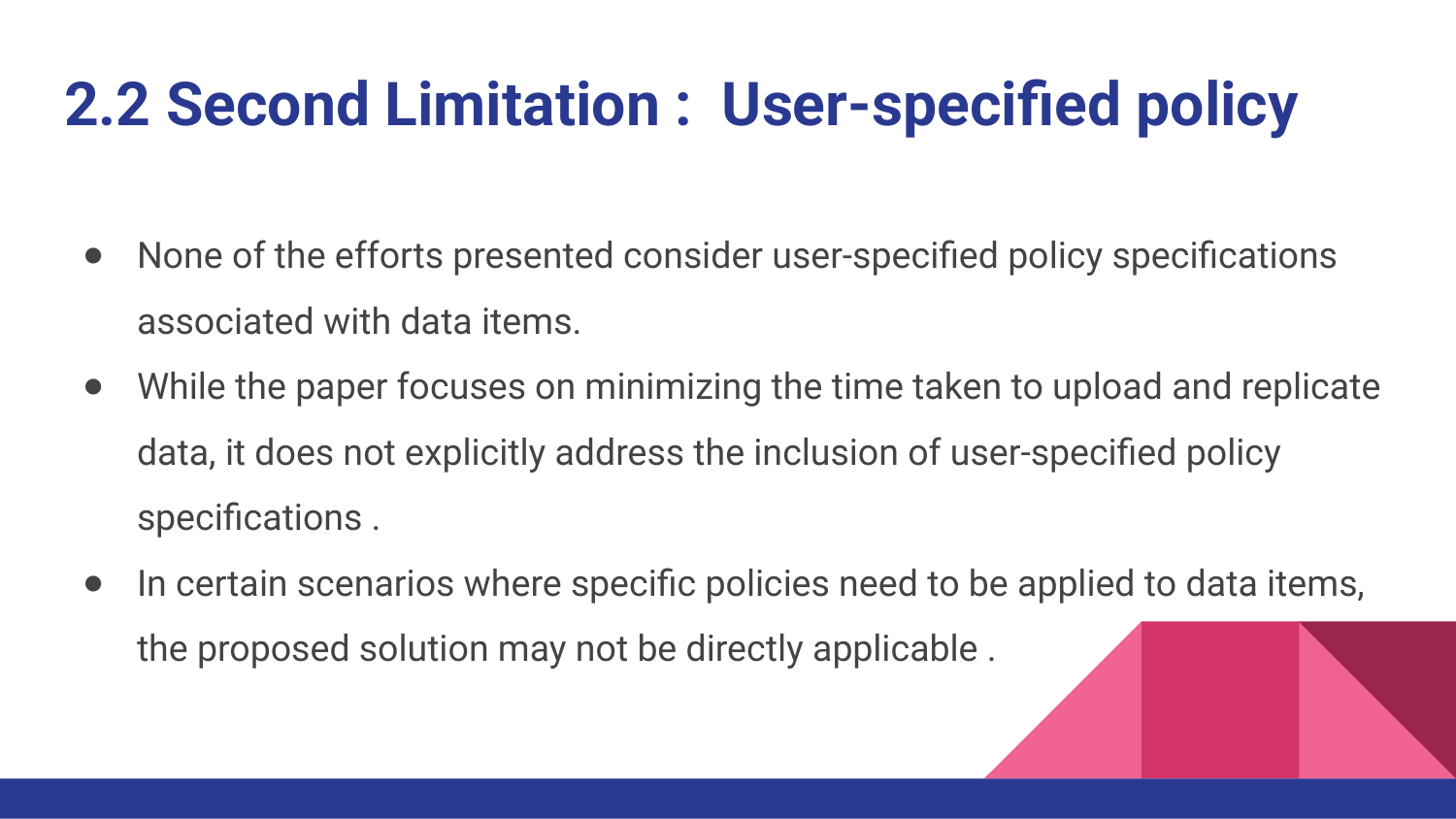

# 2.2 Second Limitation :  User-specified policy
None of the efforts presented consider user-specified policy specifications associated with data items.
While the paper focuses on minimizing the time taken to upload and replicate data, it does not explicitly address the inclusion of user-specified policy specifications .
In certain scenarios where specific policies need to be applied to data items, the proposed solution may not be directly applicable .